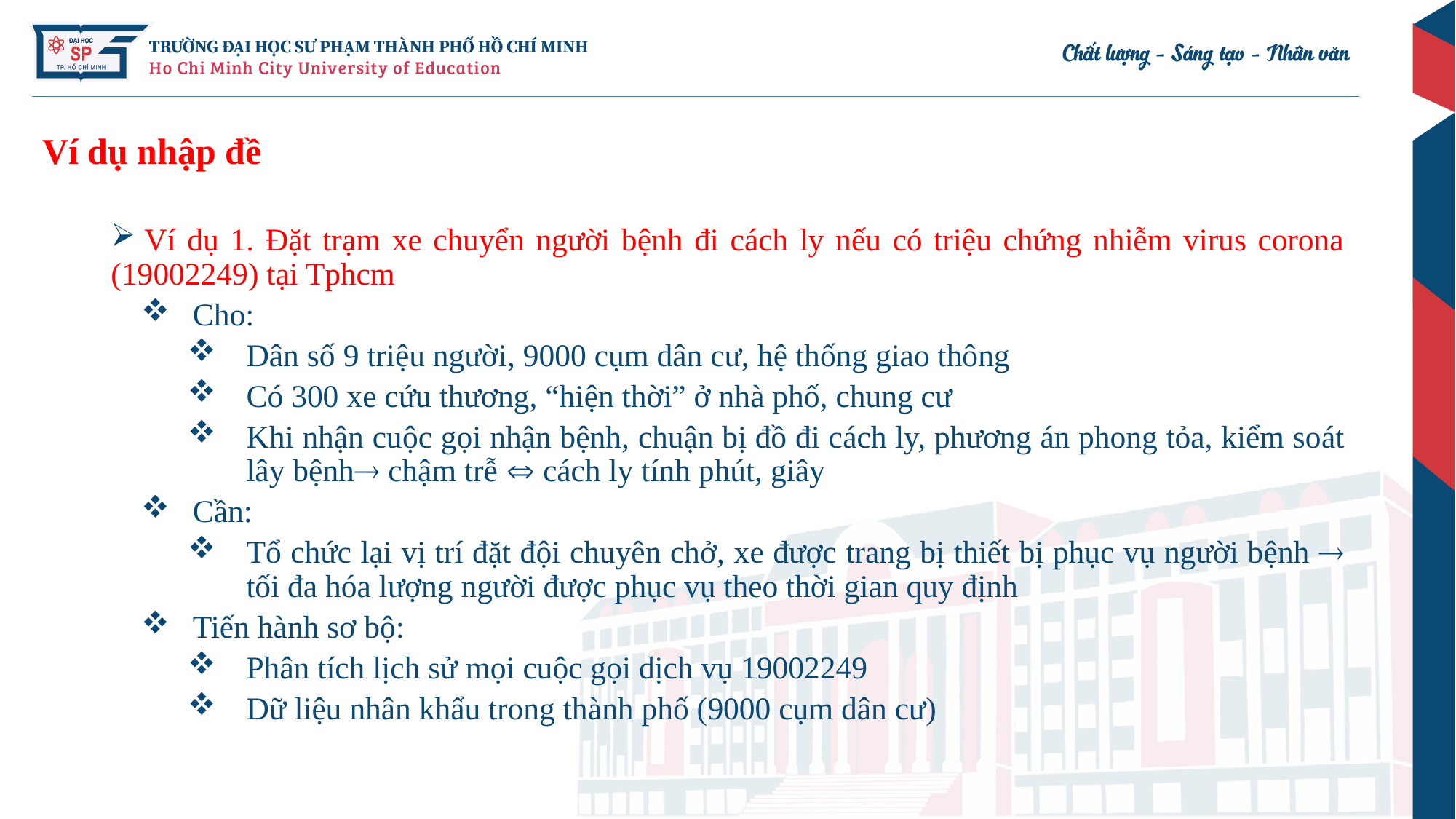

# Ví dụ nhập đề
 Ví dụ 1. Đặt trạm xe chuyển người bệnh đi cách ly nếu có triệu chứng nhiễm virus corona (19002249) tại Tphcm
Cho:
Dân số 9 triệu người, 9000 cụm dân cư, hệ thống giao thông
Có 300 xe cứu thương, “hiện thời” ở nhà phố, chung cư
Khi nhận cuộc gọi nhận bệnh, chuận bị đồ đi cách ly, phương án phong tỏa, kiểm soát lây bệnh→ chậm trễ ⇔ cách ly tính phút, giây
Cần:
Tổ chức lại vị trí đặt đội chuyên chở, xe được trang bị thiết bị phục vụ người bệnh → tối đa hóa lượng người được phục vụ theo thời gian quy định
Tiến hành sơ bộ:
Phân tích lịch sử mọi cuộc gọi dịch vụ 19002249
Dữ liệu nhân khẩu trong thành phố (9000 cụm dân cư)